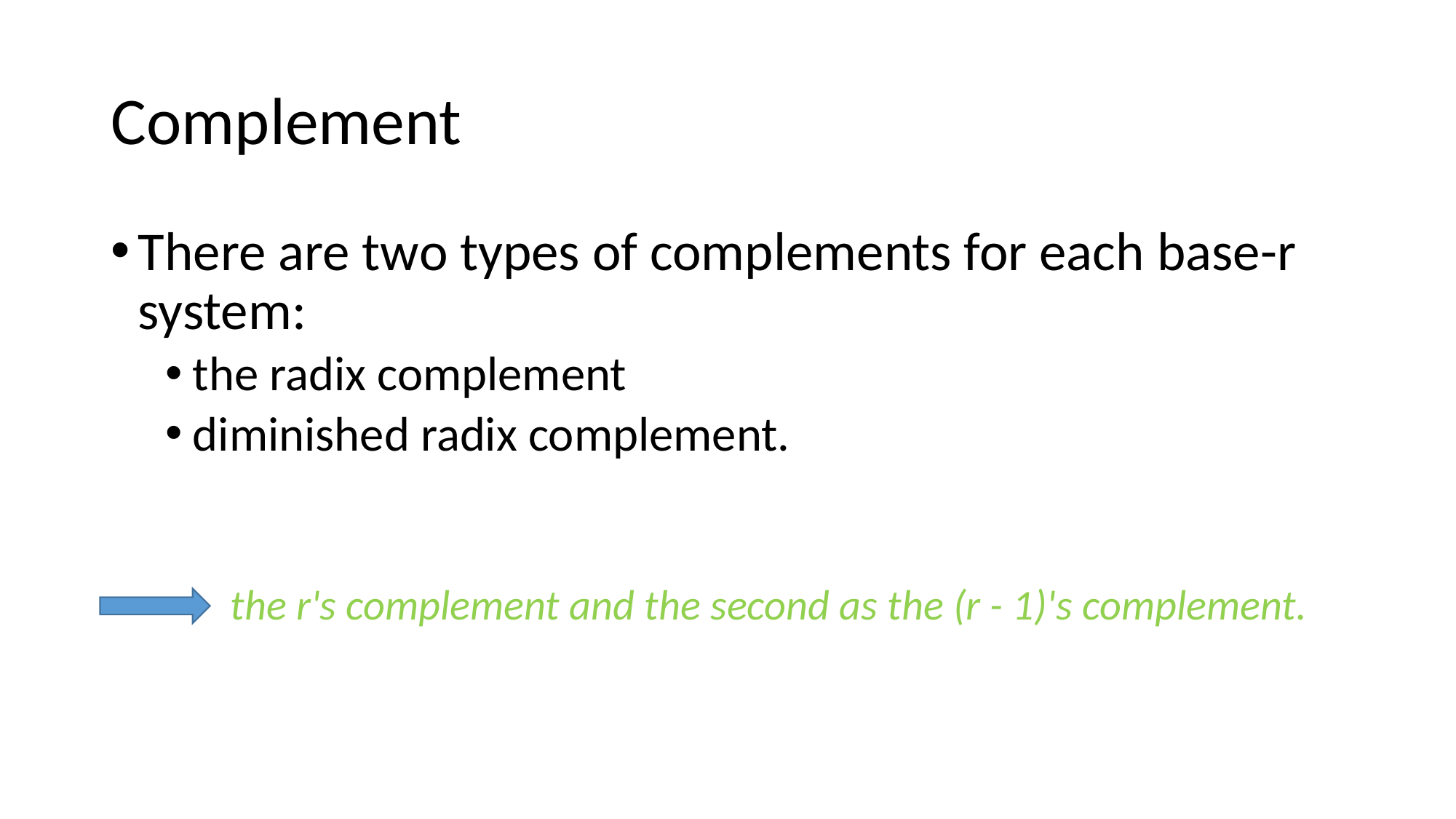

# Complement
There are two types of complements for each base-r system:
the radix complement
diminished radix complement.

 the r's complement and the second as the (r - 1)'s complement.